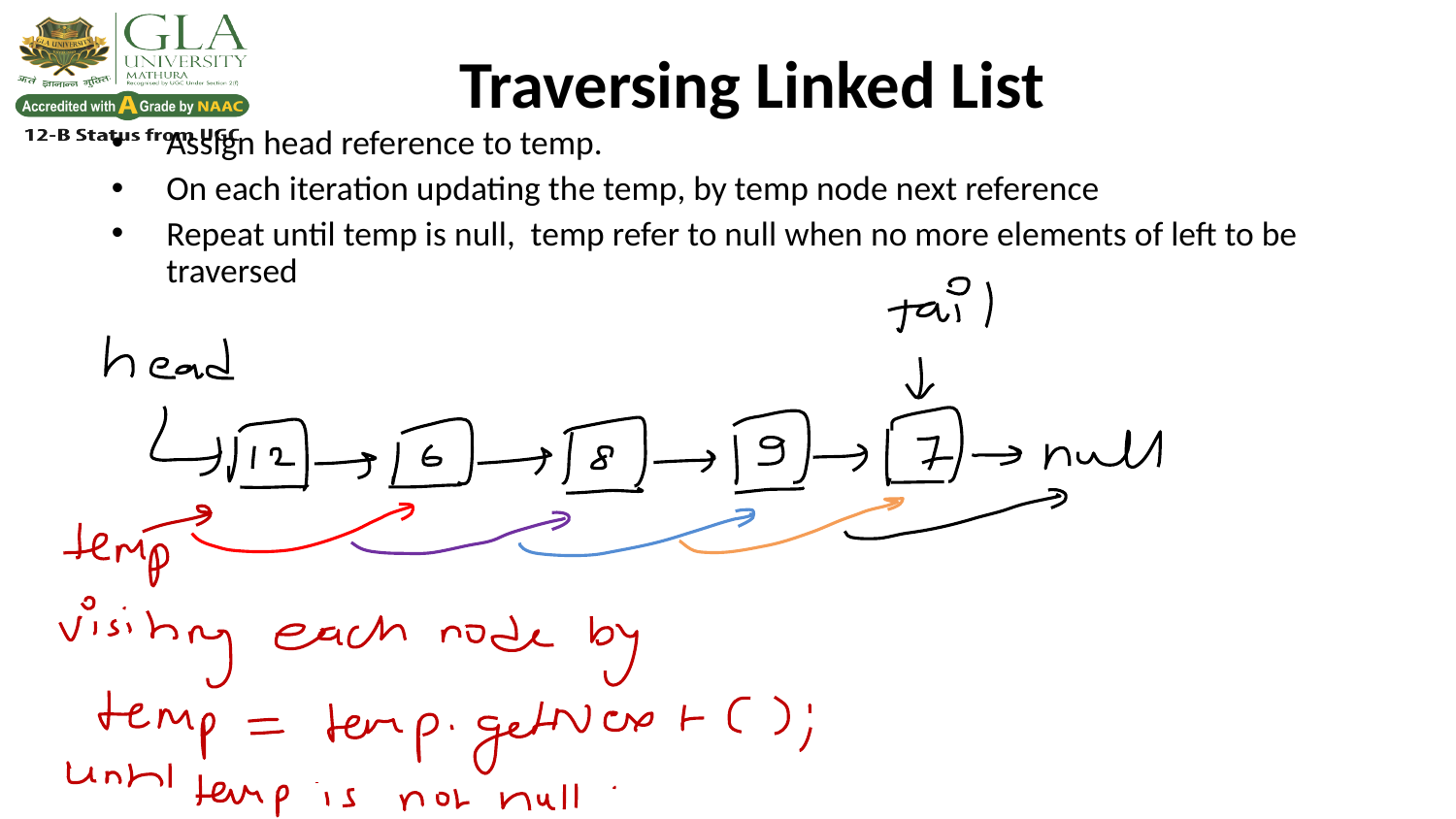

Traversing Linked List
Assign head reference to temp.
On each iteration updating the temp, by temp node next reference
Repeat until temp is null,  temp refer to null when no more elements of left to be traversed